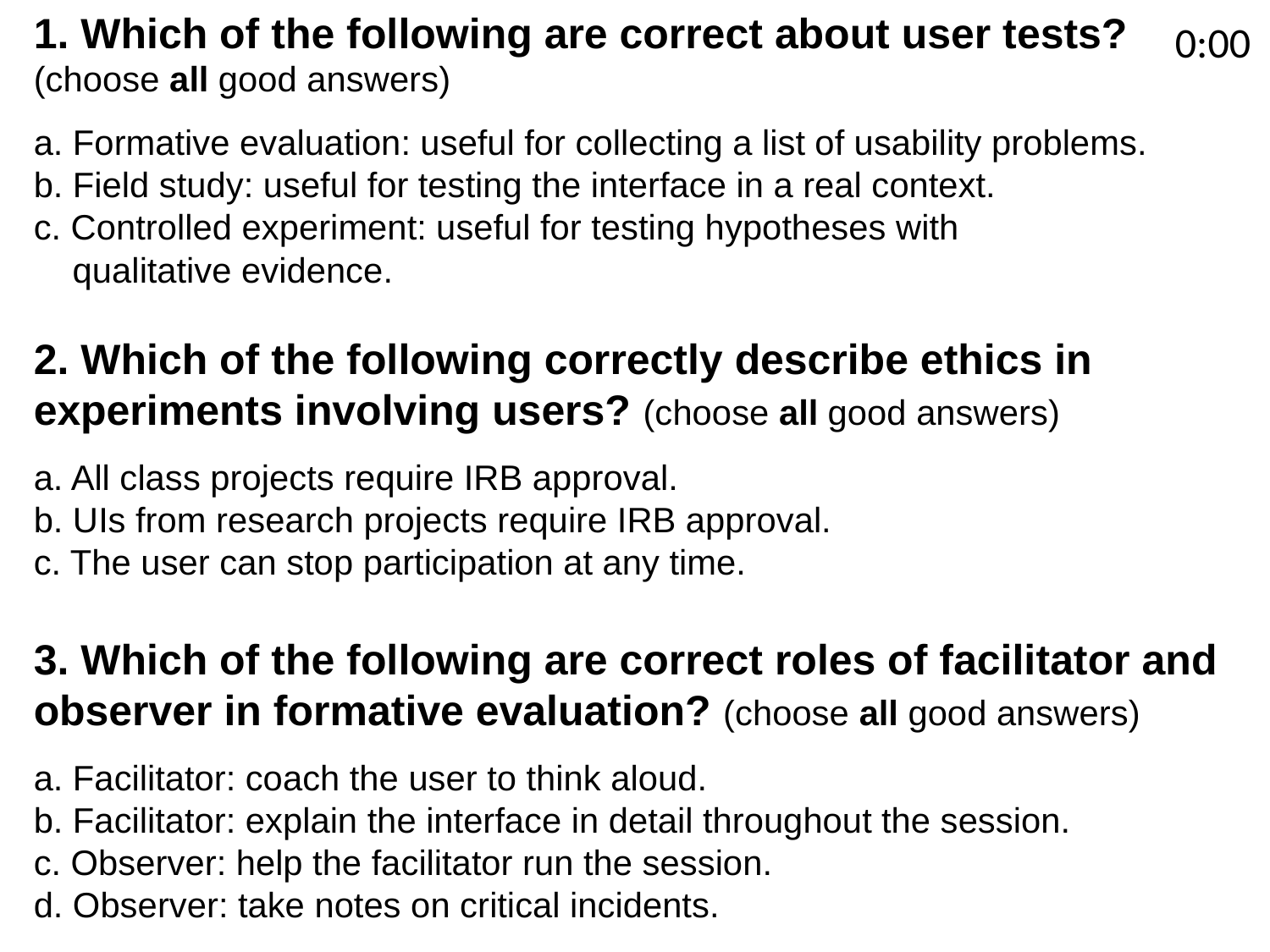

1. Which of the following are correct about user tests?
(choose all good answers)
a. Formative evaluation: useful for collecting a list of usability problems.
b. Field study: useful for testing the interface in a real context.
c. Controlled experiment: useful for testing hypotheses with
    qualitative evidence.

2. Which of the following correctly describe ethics in experiments involving users? (choose all good answers)
a. All class projects require IRB approval.
b. UIs from research projects require IRB approval.
c. The user can stop participation at any time.

3. Which of the following are correct roles of facilitator and observer in formative evaluation? (choose all good answers)
a. Facilitator: coach the user to think aloud.
b. Facilitator: explain the interface in detail throughout the session.
c. Observer: help the facilitator run the session.
d. Observer: take notes on critical incidents.
  0:09
  0:08
  0:07
  0:05
  0:04
  0:03
  0:02
  0:01
  0:00
3:00
2:30
2:00
1:45
1:30
1:15
1:00
0:45
0:30
0:20
0:19
0:18
0:17
0:16
0:15
0:14
0:13
0:12
0:11
0:10
0:06